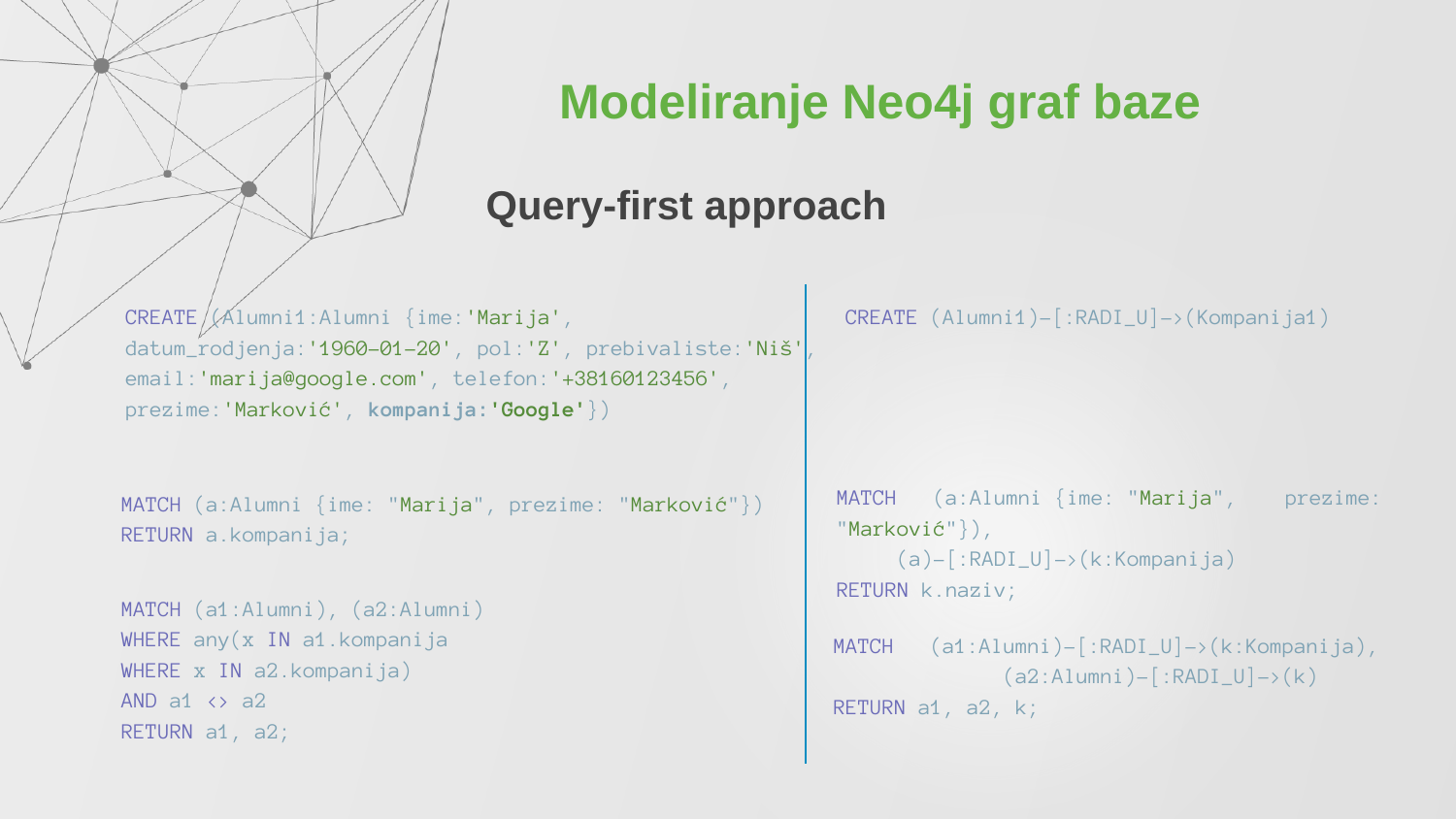

Modeliranje Neo4j graf baze
# Query-first approach
CREATE (Alumni1:Alumni {ime:'Marija', datum_rodjenja:'1960-01-20', pol:'Z', prebivaliste:'Niš', email:'marija@google.com', telefon:'+38160123456', prezime:'Marković', kompanija:'Google'})
CREATE (Alumni1)-[:RADI_U]->(Kompanija1)
MATCH   (a:Alumni {ime: "Marija",    prezime: "Marković"}),
     (a)-[:RADI_U]->(k:Kompanija)
RETURN k.naziv;
MATCH (a:Alumni {ime: "Marija", prezime: "Marković"})
RETURN a.kompanija;
MATCH (a1:Alumni), (a2:Alumni)
WHERE any(x IN a1.kompanija WHERE x IN a2.kompanija)
AND a1 <> a2
RETURN a1, a2;
MATCH   (a1:Alumni)-[:RADI_U]->(k:Kompanija),
	  (a2:Alumni)-[:RADI_U]->(k)
RETURN a1, a2, k;